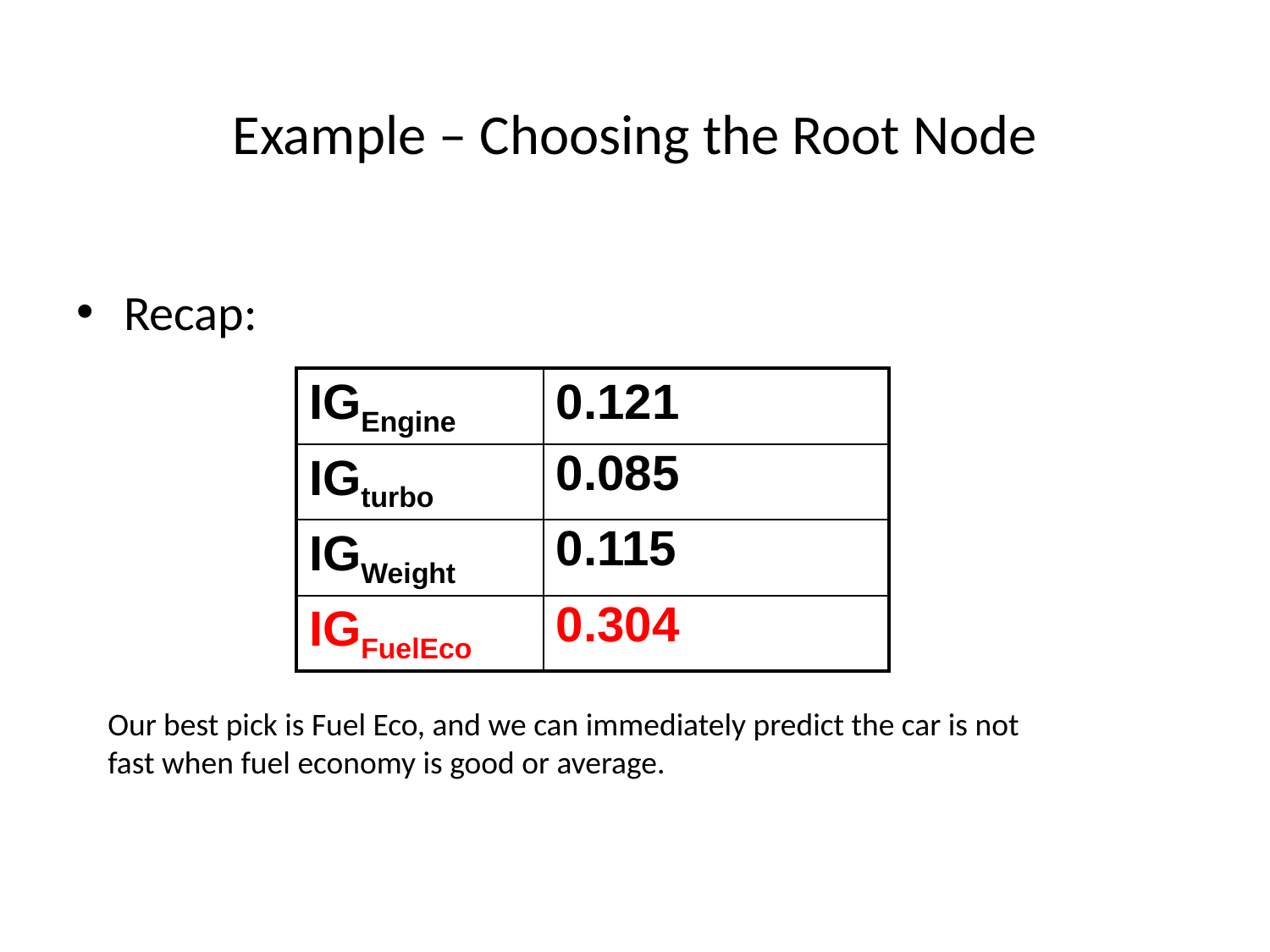

# Example – Choosing the Root Node
Recap:

| IGEngine | 0.121 |
| --- | --- |
| IGturbo | 0.085 |
| IGWeight | 0.115 |
| IGFuelEco | 0.304 |
Our best pick is Fuel Eco, and we can immediately predict the car is not fast when fuel economy is good or average.